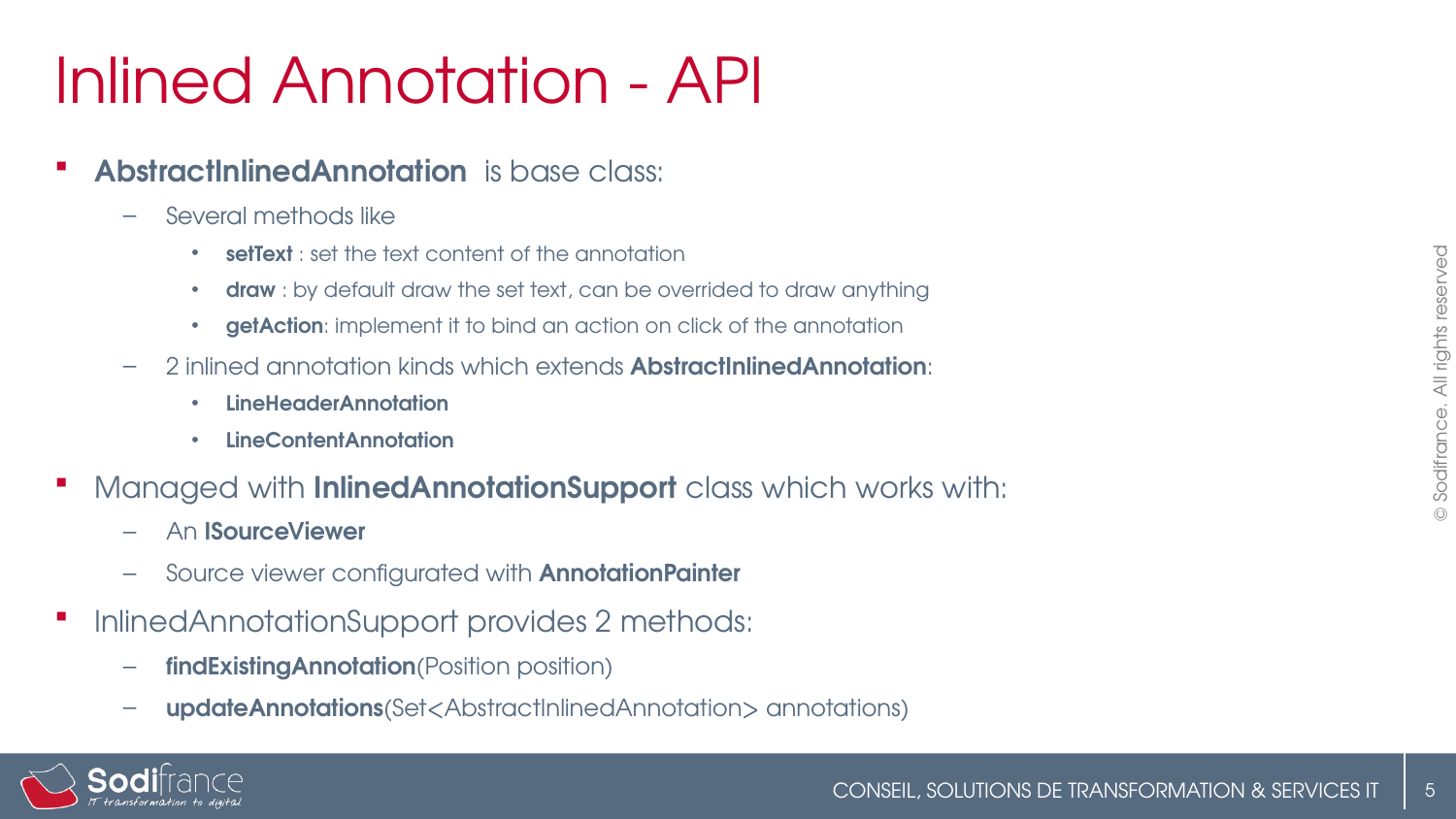

# Inlined Annotation - API
AbstractInlinedAnnotation  is base class:
Several methods like
setText : set the text content of the annotation
draw : by default draw the set text, can be overrided to draw anything
getAction: implement it to bind an action on click of the annotation
2 inlined annotation kinds which extends AbstractInlinedAnnotation:
LineHeaderAnnotation
LineContentAnnotation
Managed with InlinedAnnotationSupport class which works with:
An ISourceViewer
Source viewer configurated with AnnotationPainter
InlinedAnnotationSupport provides 2 methods:
findExistingAnnotation(Position position)
updateAnnotations(Set<AbstractInlinedAnnotation> annotations)